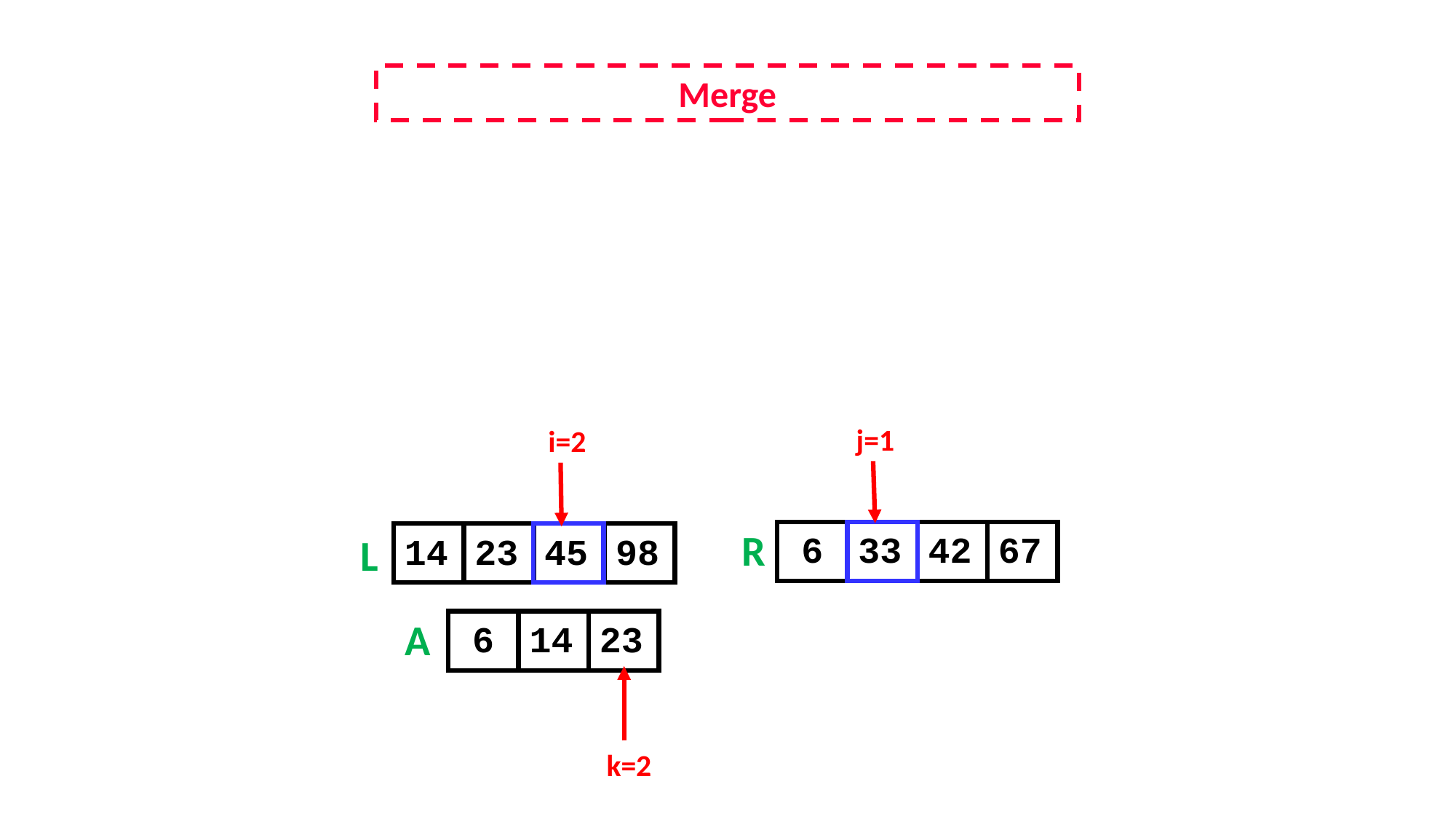

Merge
j=1
i=2
R
6
33
42
67
L
14
23
45
98
A
6
14
23
k=2